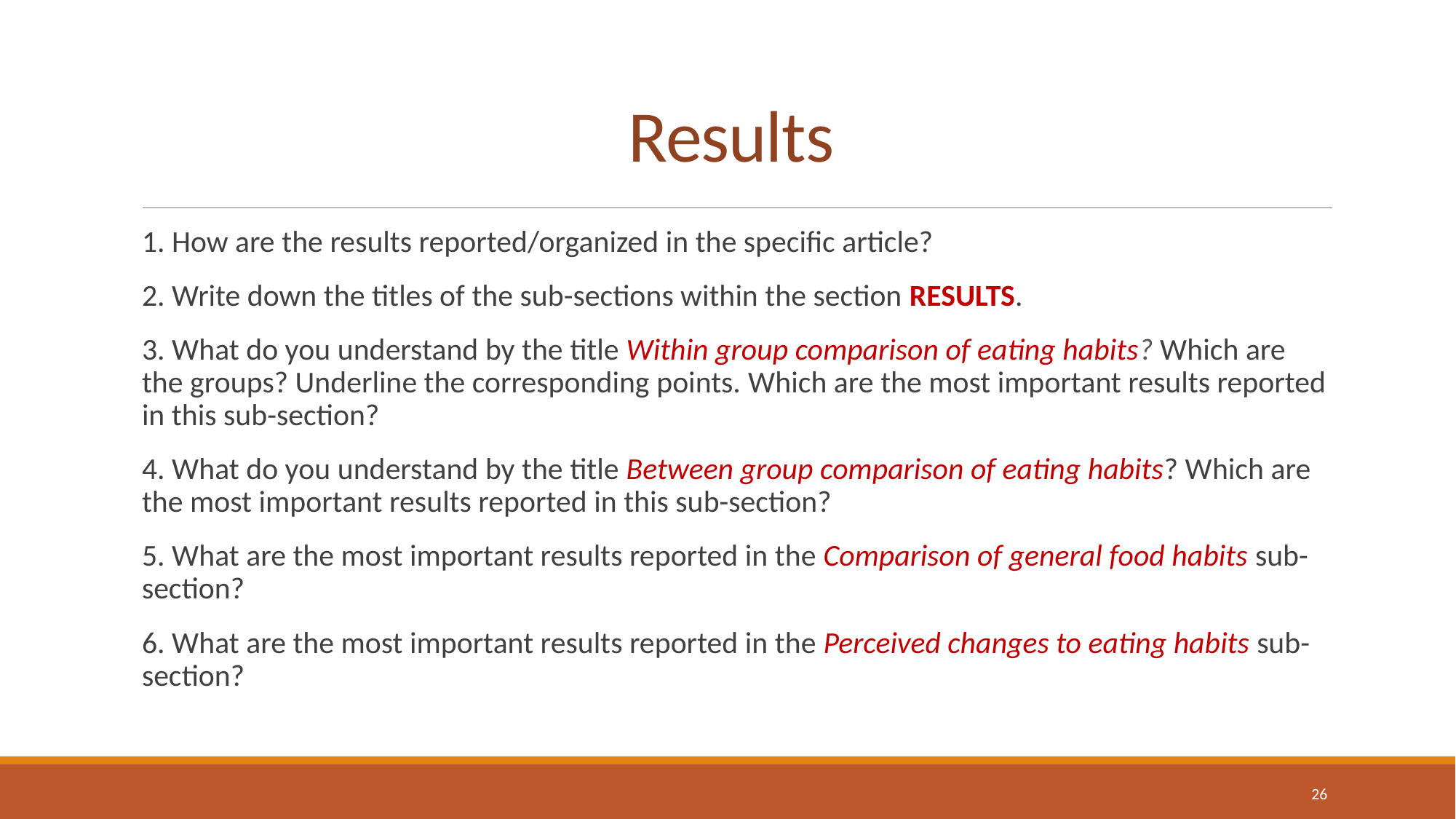

# Results
1. How are the results reported/organized in the specific article?
2. Write down the titles of the sub-sections within the section RESULTS.
3. What do you understand by the title Within group comparison of eating habits? Which are the groups? Underline the corresponding points. Which are the most important results reported in this sub-section?
4. What do you understand by the title Between group comparison of eating habits? Which are the most important results reported in this sub-section?
5. What are the most important results reported in the Comparison of general food habits sub-section?
6. What are the most important results reported in the Perceived changes to eating habits sub-section?

26